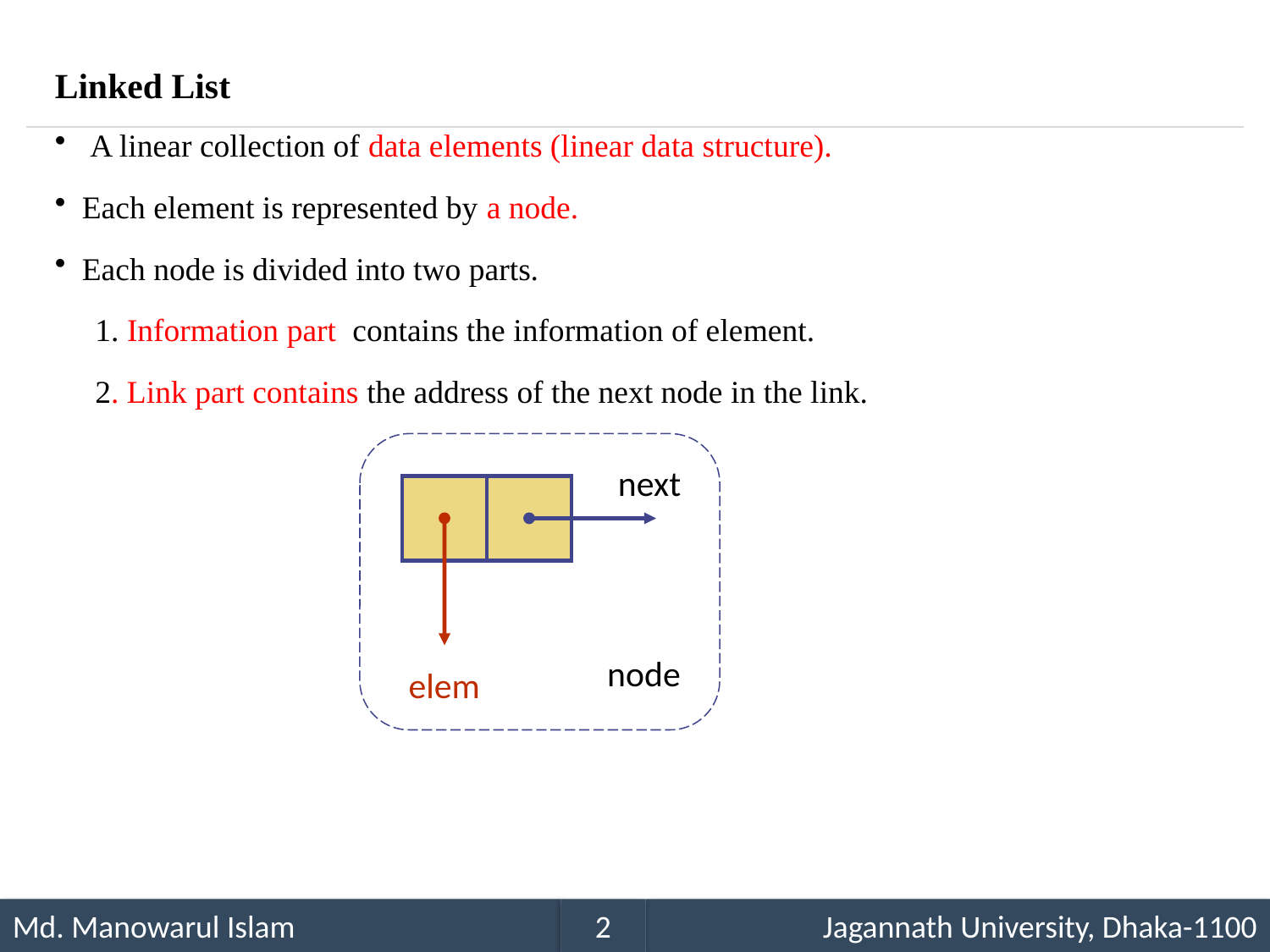

Linked List
   A linear collection of data elements (linear data structure).
  Each element is represented by a node.
  Each node is divided into two parts.
     1. Information part  contains the information of element.
     2. Link part contains the address of the next node in the link.

next

node
elem